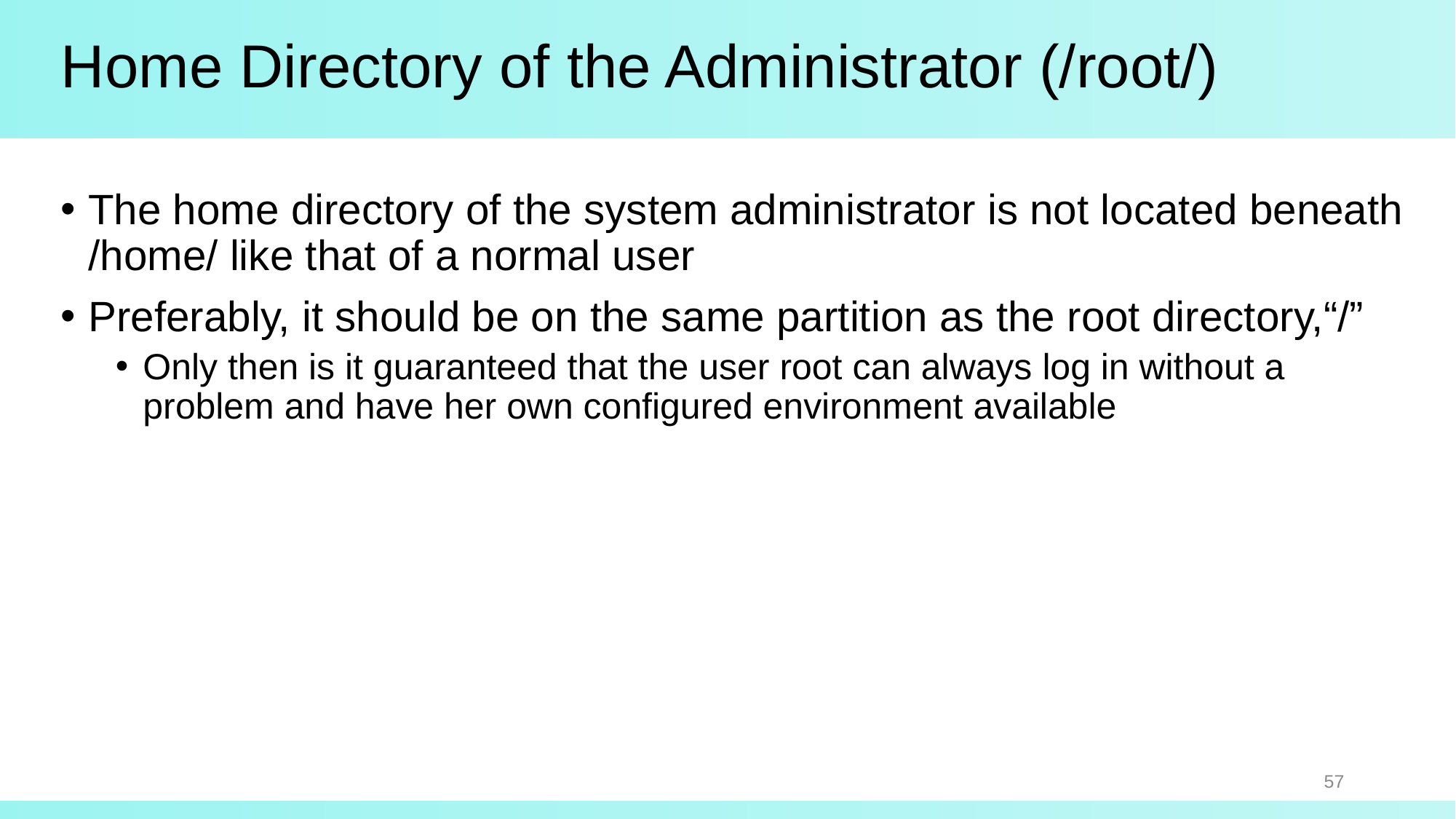

# Home Directory of the Administrator (/root/)
The home directory of the system administrator is not located beneath /home/ like that of a normal user
Preferably, it should be on the same partition as the root directory,“/”
Only then is it guaranteed that the user root can always log in without a problem and have her own configured environment available
57